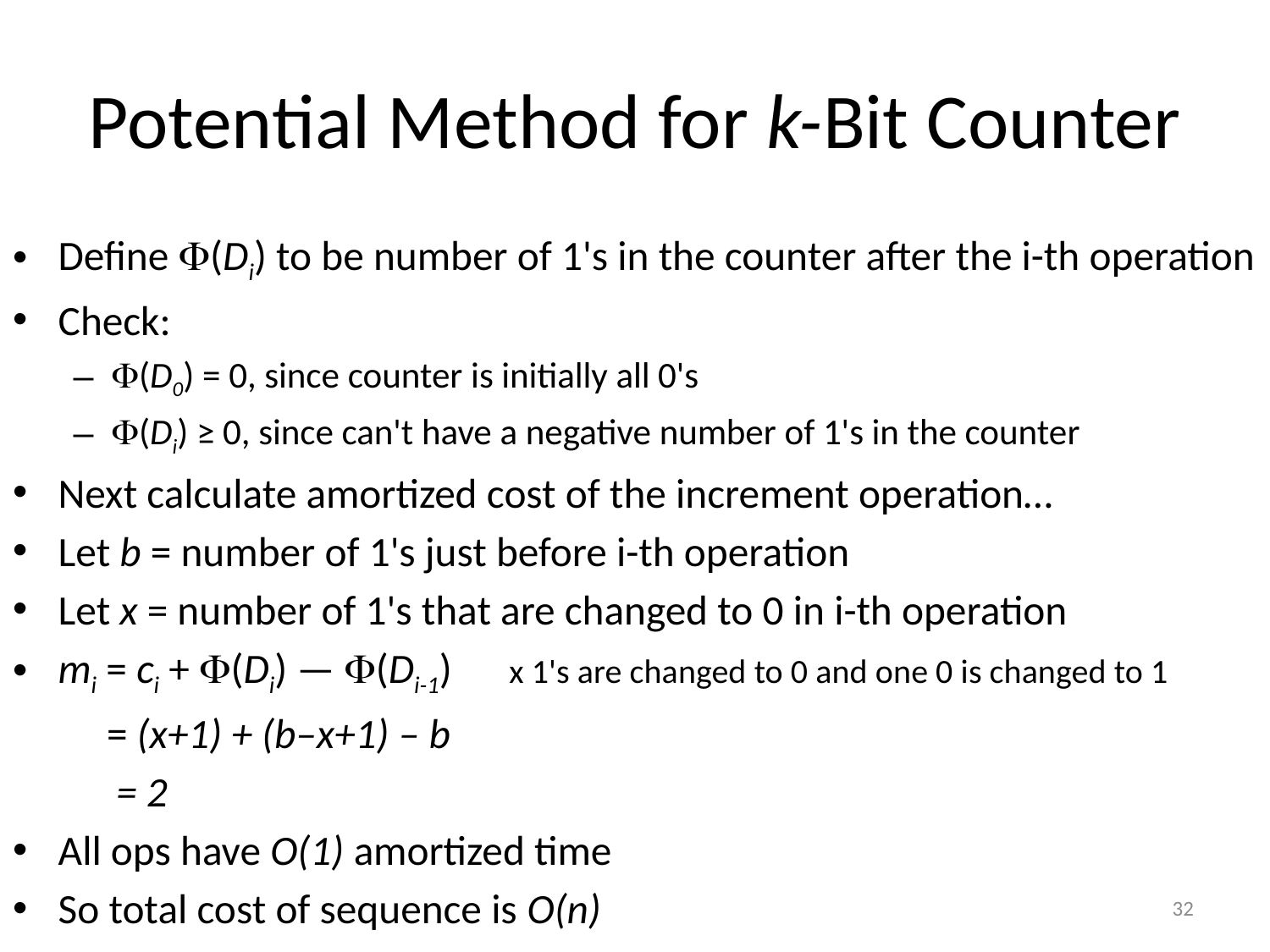

# Potential Method for k-Bit Counter
Define Φ(Di) to be number of 1's in the counter after the i-th operation
Check:
Φ(D0) = 0, since counter is initially all 0's
Φ(Di) ≥ 0, since can't have a negative number of 1's in the counter
Next calculate amortized cost of the increment operation…
Let b = number of 1's just before i-th operation
Let x = number of 1's that are changed to 0 in i-th operation
mi = ci + Φ(Di) — Φ(Di-1)      x 1's are changed to 0 and one 0 is changed to 1
       	= (x+1) + (b–x+1) – b
      	 = 2
All ops have O(1) amortized time
So total cost of sequence is O(n)
32